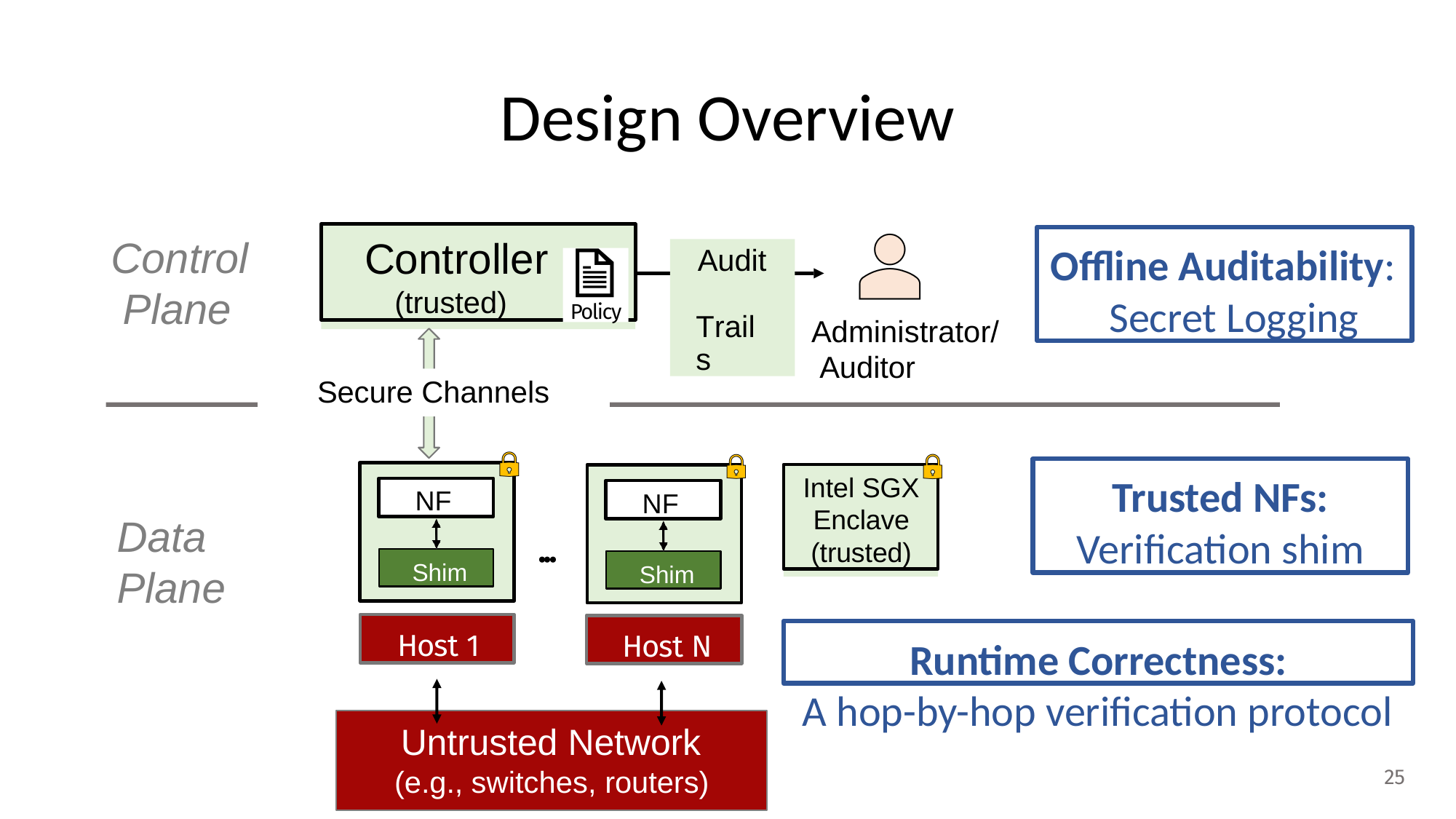

# Design Overview

Controller
(trusted)
Offline Auditability:  Secret Logging
Control  Plane
Audit  Trails

Policy

Administrator/  Auditor

Secure Channels

Trusted NFs:
Verification shim

Intel SGX  Enclave  (trusted)
NF
NF
Data  Plane
...

Shim
Shim
Shim
Host 1
Host N
Runtime Correctness:

A hop-by-hop verification protocol
25
Untrusted Network
(e.g., switches, routers)